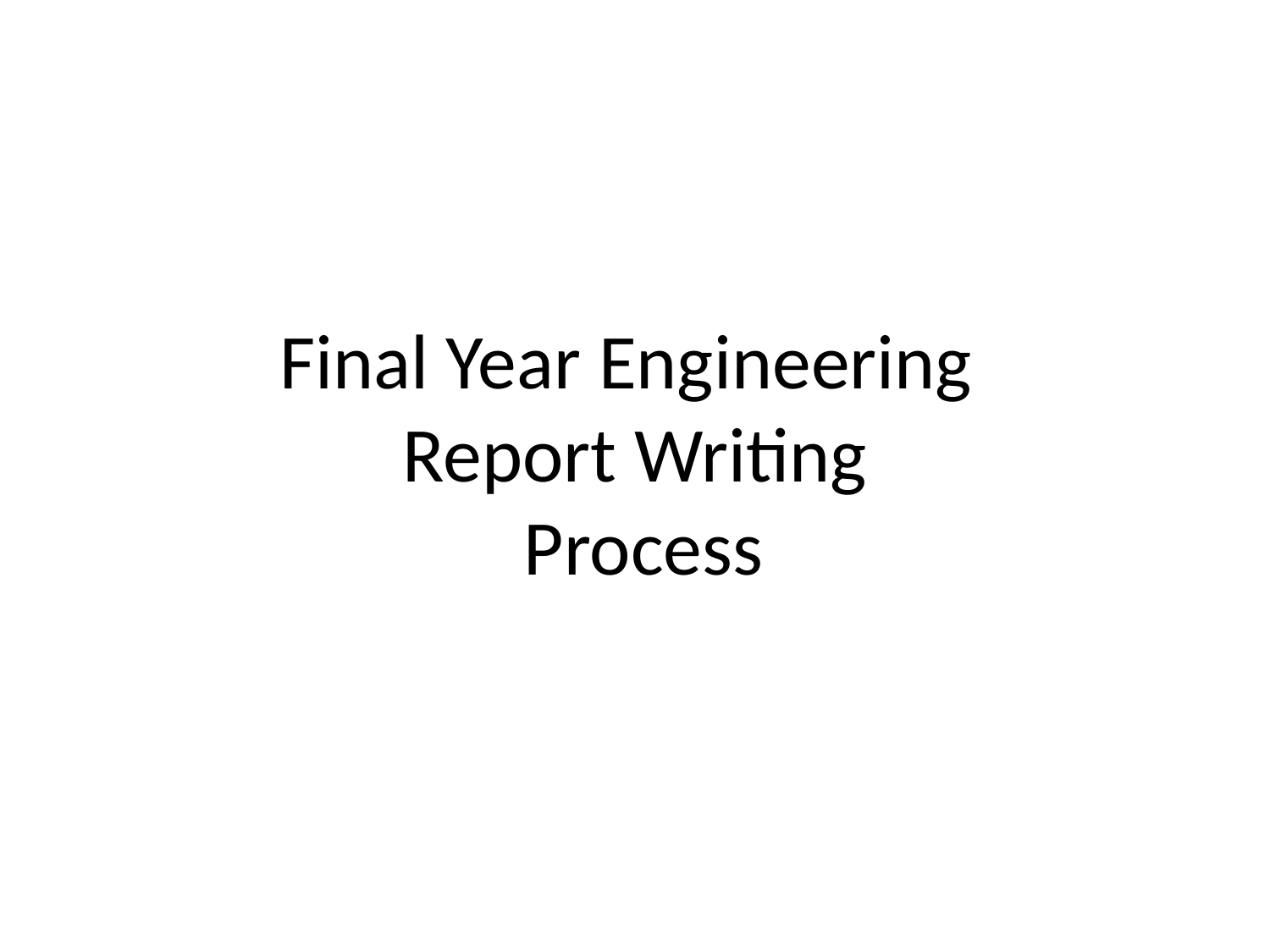

# Final Year Engineering Report Writing Process